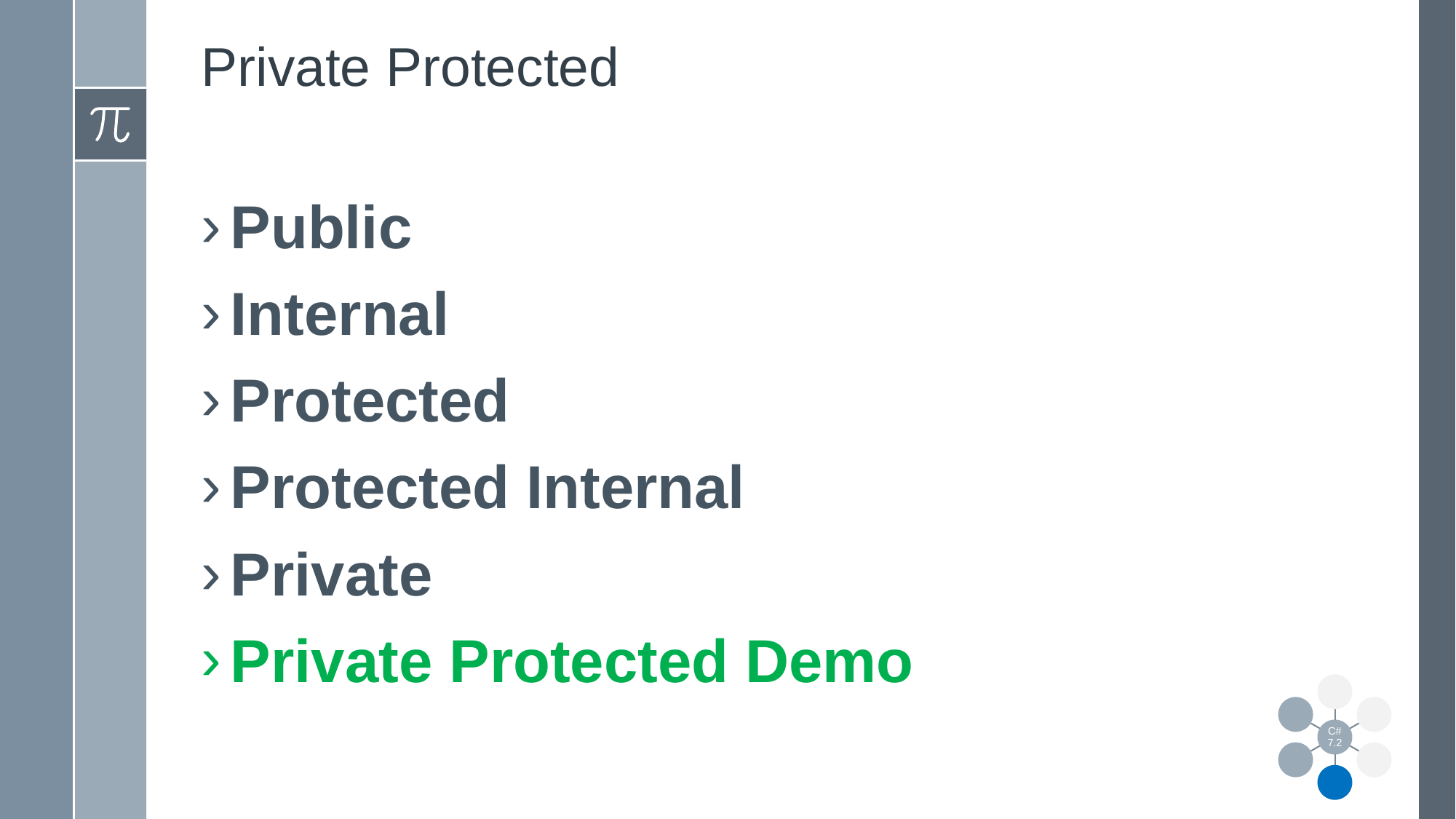

# Private Protected
Public
Internal
Protected
Protected Internal
Private
Private Protected Demo
C# 7.2